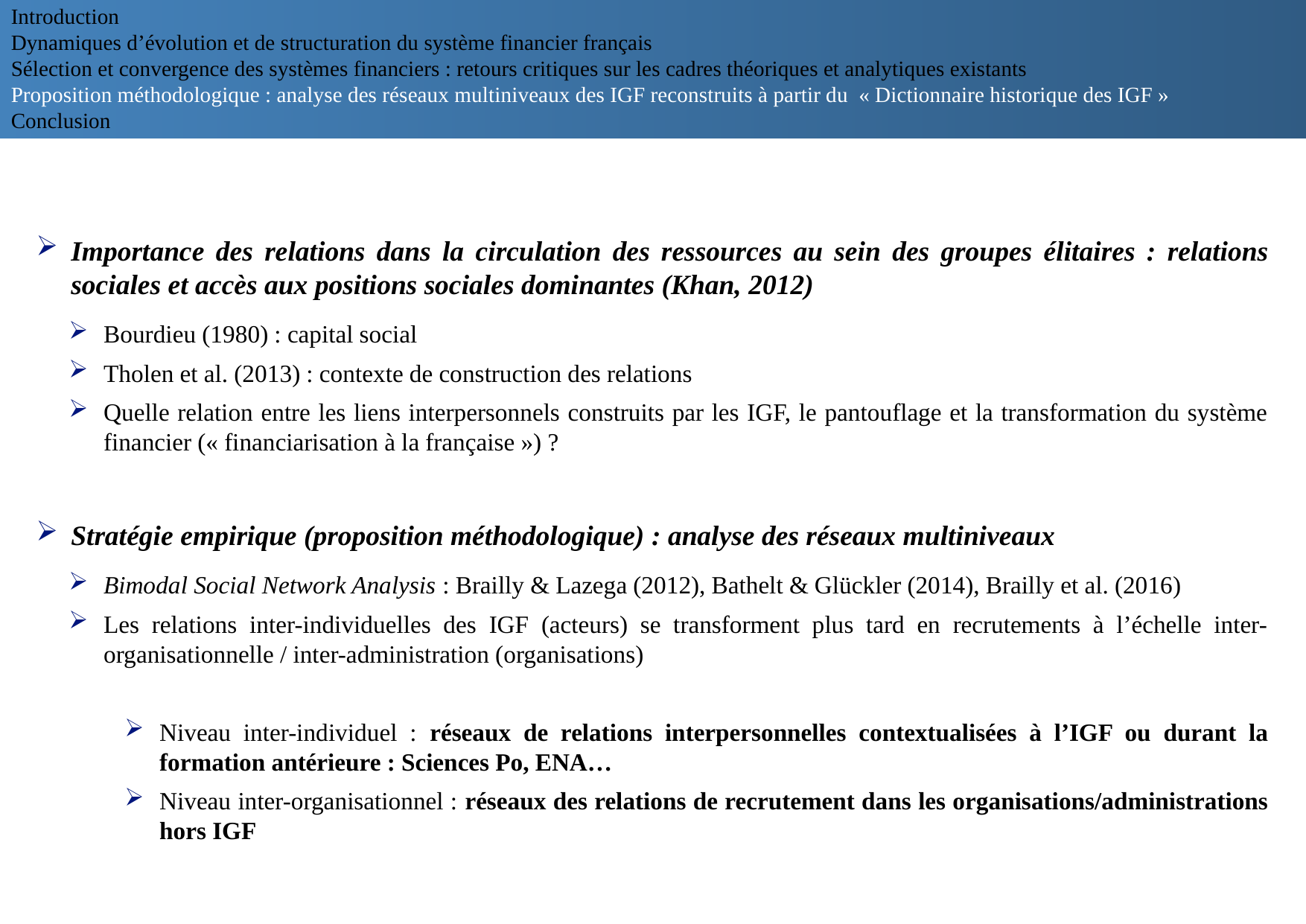

Introduction
Dynamiques d’évolution et de structuration du système financier français
Sélection et convergence des systèmes financiers : retours critiques sur les cadres théoriques et analytiques existants
Proposition méthodologique : analyse des réseaux multiniveaux des IGF reconstruits à partir du  « Dictionnaire historique des IGF »
Conclusion
Importance des relations dans la circulation des ressources au sein des groupes élitaires : relations sociales et accès aux positions sociales dominantes (Khan, 2012)
Bourdieu (1980) : capital social
Tholen et al. (2013) : contexte de construction des relations
Quelle relation entre les liens interpersonnels construits par les IGF, le pantouflage et la transformation du système financier (« financiarisation à la française ») ?

Stratégie empirique (proposition méthodologique) : analyse des réseaux multiniveaux
Bimodal Social Network Analysis : Brailly & Lazega (2012), Bathelt & Glückler (2014), Brailly et al. (2016)
Les relations inter-individuelles des IGF (acteurs) se transforment plus tard en recrutements à l’échelle inter-organisationnelle / inter-administration (organisations)

Niveau inter-individuel : réseaux de relations interpersonnelles contextualisées à l’IGF ou durant la formation antérieure : Sciences Po, ENA…
Niveau inter-organisationnel : réseaux des relations de recrutement dans les organisations/administrations hors IGF